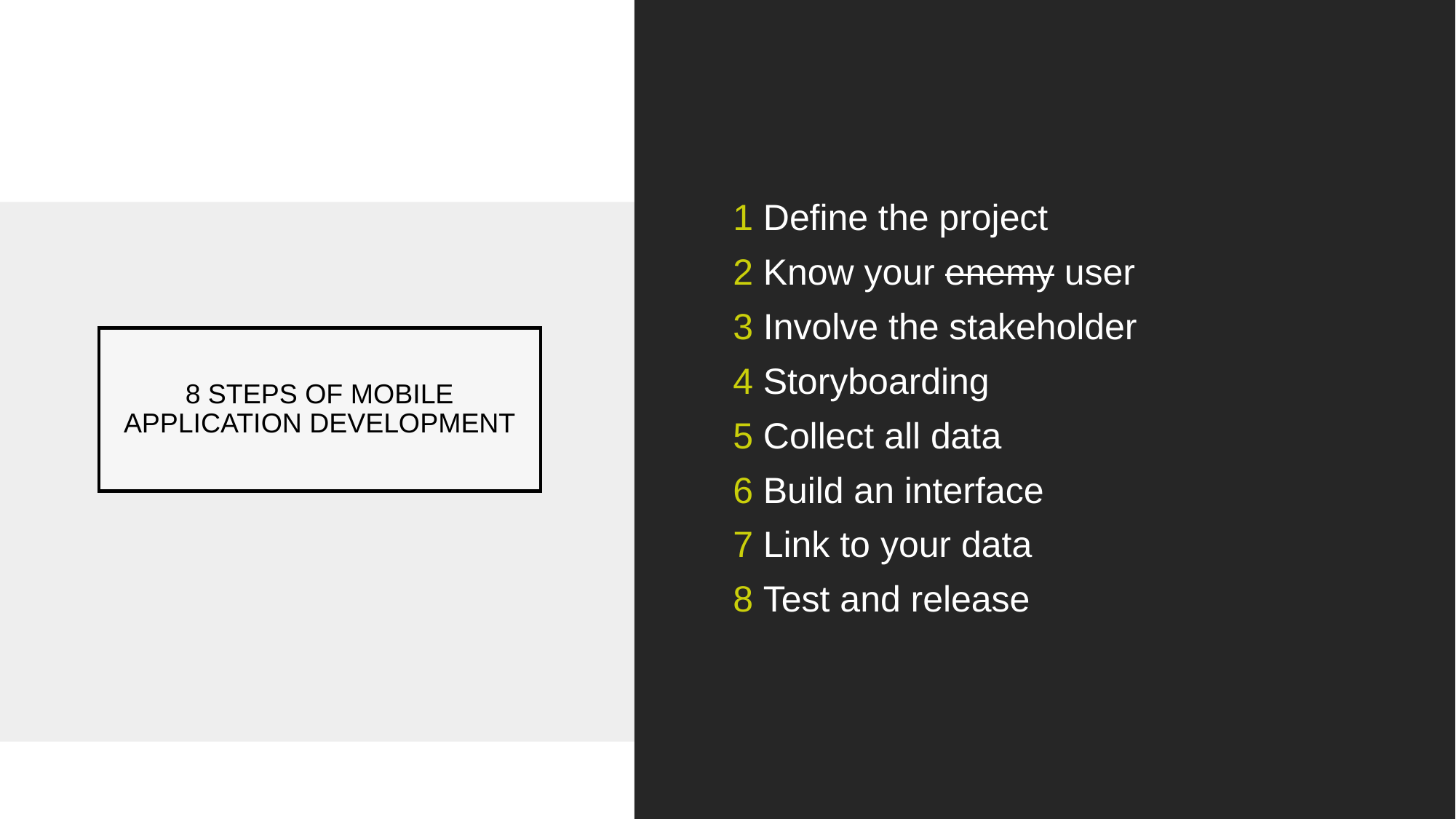

1 Define the project
2 Know your enemy user
3 Involve the stakeholder
4 Storyboarding
5 Collect all data
6 Build an interface
7 Link to your data
8 Test and release
# 8 STEPS OF MOBILE APPLICATION DEVELOPMENT